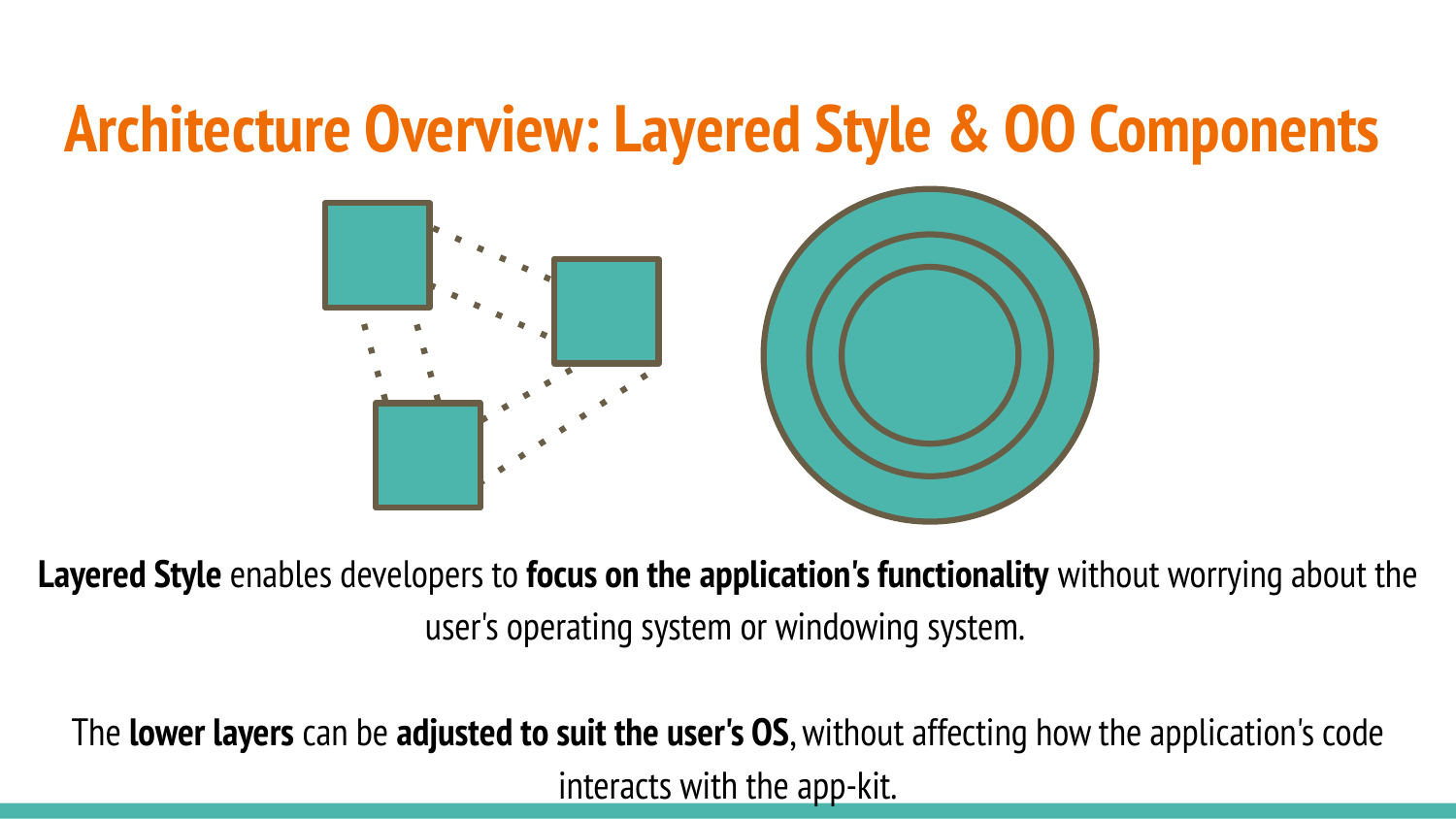

# Architecture Overview: Layered Style & OO Components

Layered Style enables developers to focus on the application's functionality without worrying about the user's operating system or windowing system.

The lower layers can be adjusted to suit the user's OS, without affecting how the application's code interacts with the app-kit.